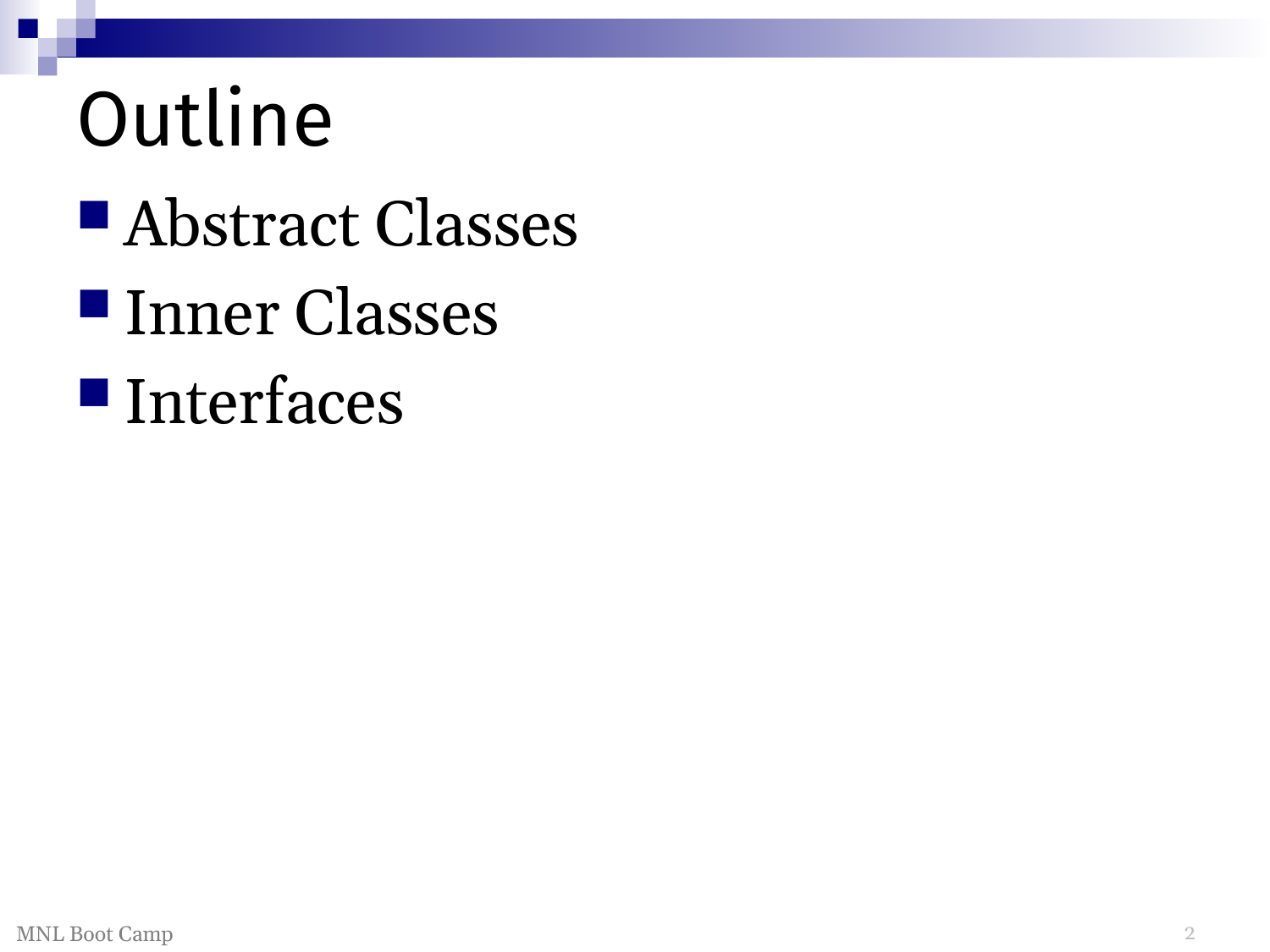

# Outline
Abstract Classes
Inner Classes
Interfaces
MNL Boot Camp
2